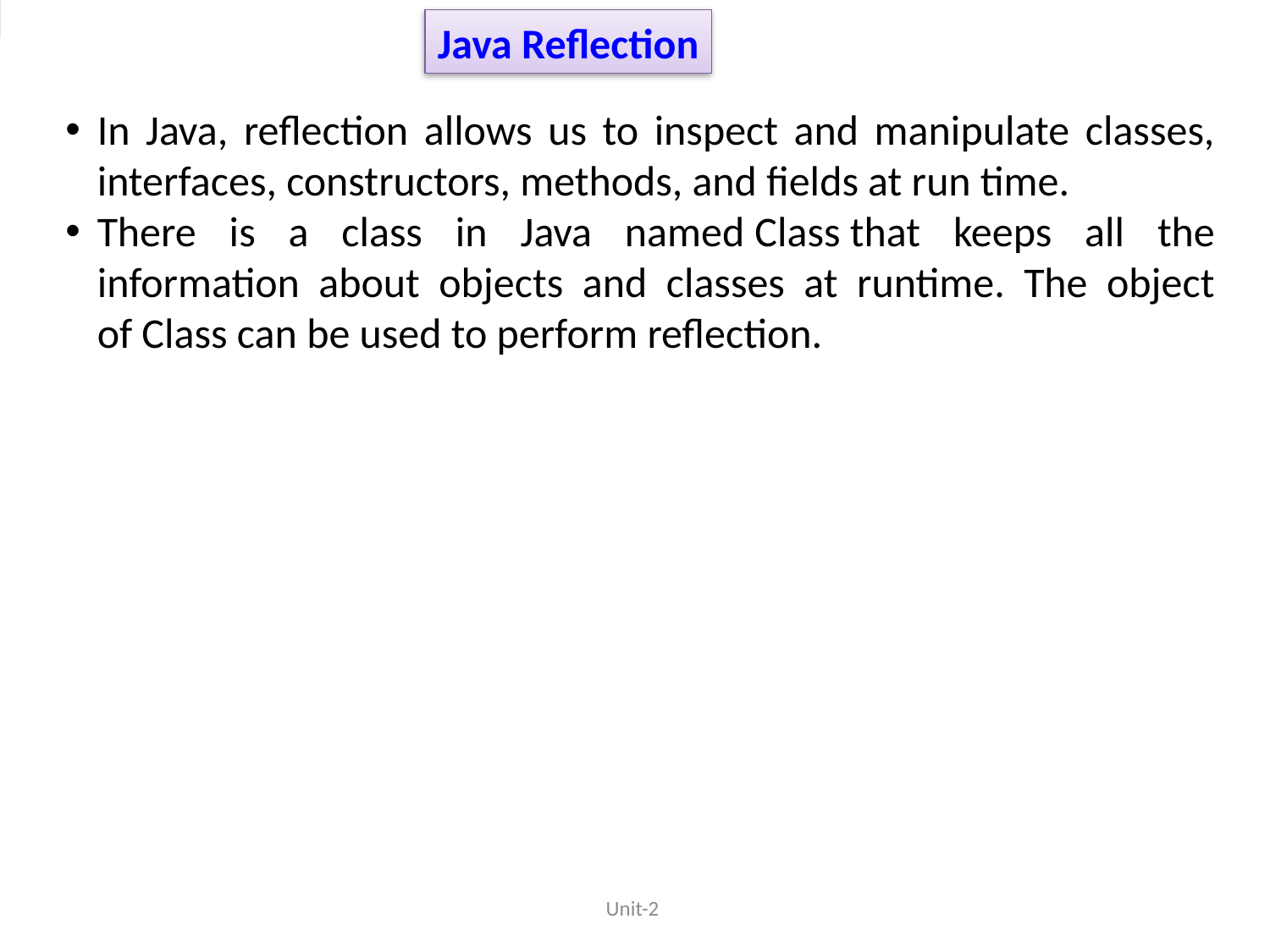

Java Reflection
In Java, reflection allows us to inspect and manipulate classes, interfaces, constructors, methods, and fields at run time.
There is a class in Java named Class that keeps all the information about objects and classes at runtime. The object of Class can be used to perform reflection.

Unit-2